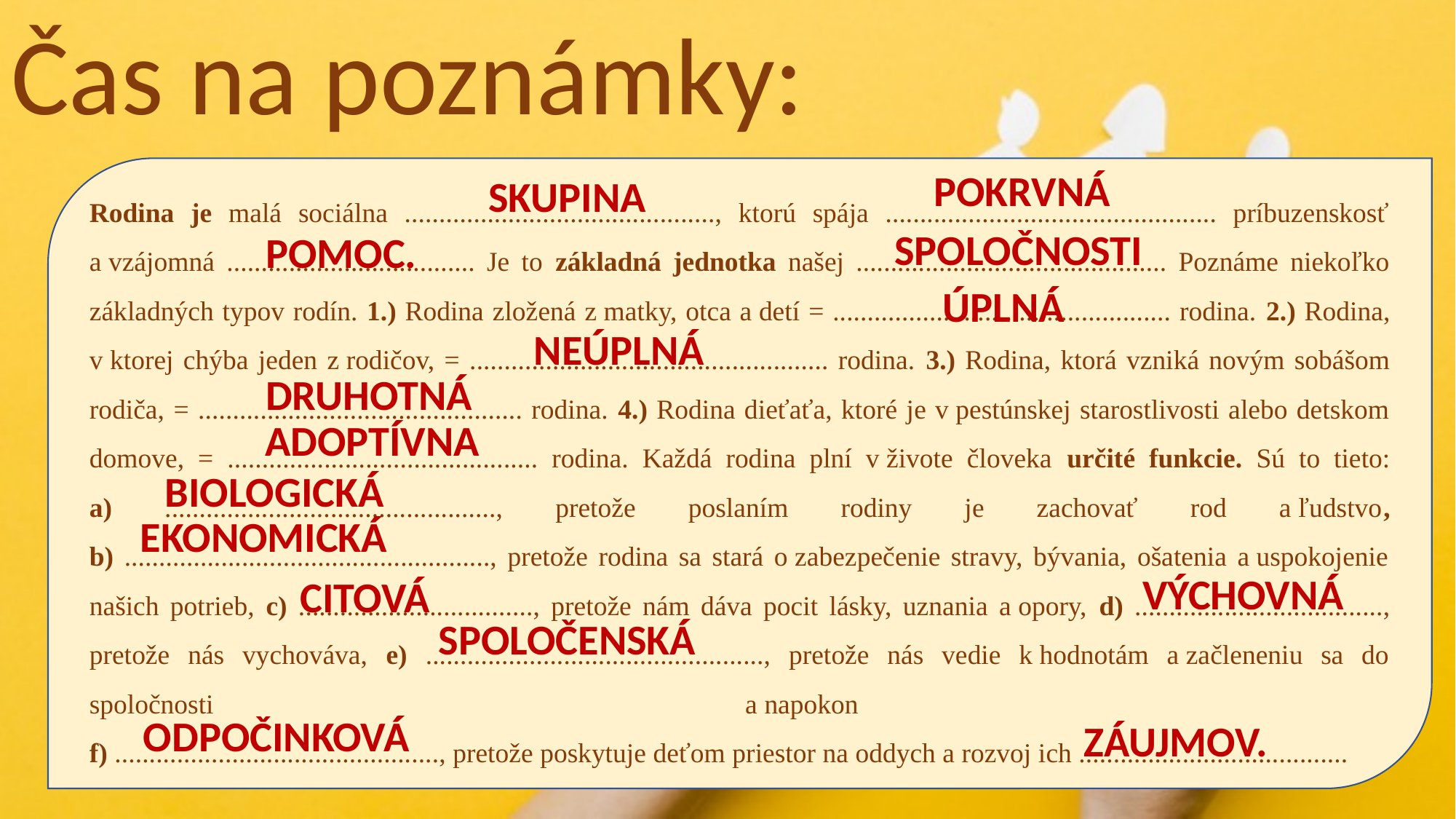

# Čas na poznámky:
Rodina je malá sociálna ............................................., ktorú spája ................................................ príbuzenskosť a vzájomná .................................... Je to základná jednotka našej ............................................. Poznáme niekoľko základných typov rodín. 1.) Rodina zložená z matky, otca a detí = ................................................. rodina. 2.) Rodina, v ktorej chýba jeden z rodičov, = .................................................... rodina. 3.) Rodina, ktorá vzniká novým sobášom rodiča, = ............................................... rodina. 4.) Rodina dieťaťa, ktoré je v pestúnskej starostlivosti alebo detskom domove, = ............................................. rodina. Každá rodina plní v živote človeka určité funkcie. Sú to tieto: a) ................................................, pretože poslaním rodiny je zachovať rod a ľudstvo, b) ....................................................., pretože rodina sa stará o zabezpečenie stravy, bývania, ošatenia a uspokojenie našich potrieb, c) .................................., pretože nám dáva pocit lásky, uznania a opory, d) ...................................., pretože nás vychováva, e) ................................................., pretože nás vedie k hodnotám a začleneniu sa do spoločnosti a napokon
f) ..............................................., pretože poskytuje deťom priestor na oddych a rozvoj ich .......................................
POKRVNÁ
SKUPINA
SPOLOČNOSTI
POMOC.
ÚPLNÁ
NEÚPLNÁ
DRUHOTNÁ
ADOPTÍVNA
BIOLOGICKÁ
EKONOMICKÁ
VÝCHOVNÁ
CITOVÁ
SPOLOČENSKÁ
ODPOČINKOVÁ
ZÁUJMOV.